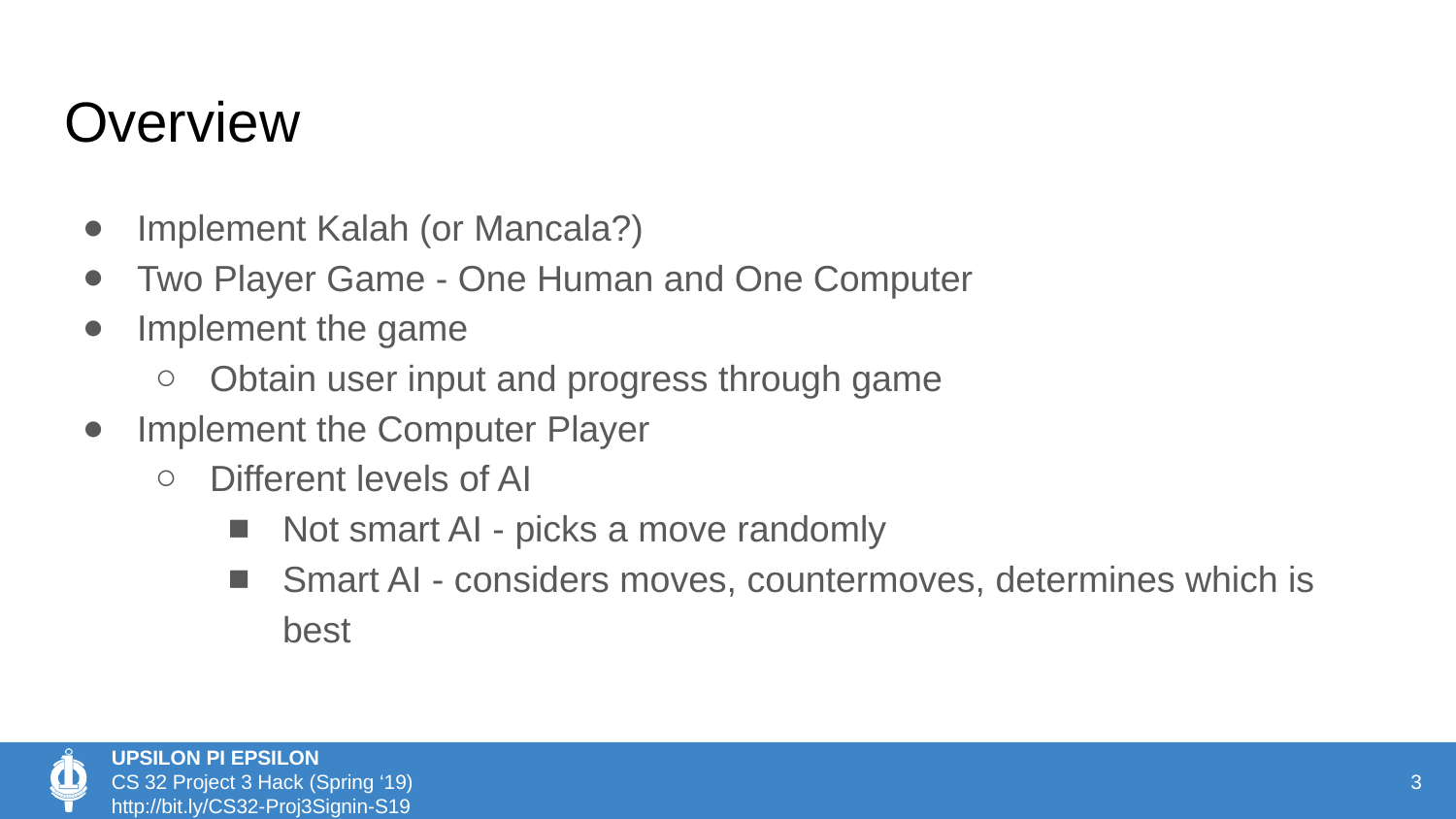

# Overview
Implement Kalah (or Mancala?)
Two Player Game - One Human and One Computer
Implement the game
Obtain user input and progress through game
Implement the Computer Player
Different levels of AI
Not smart AI - picks a move randomly
Smart AI - considers moves, countermoves, determines which is best
3